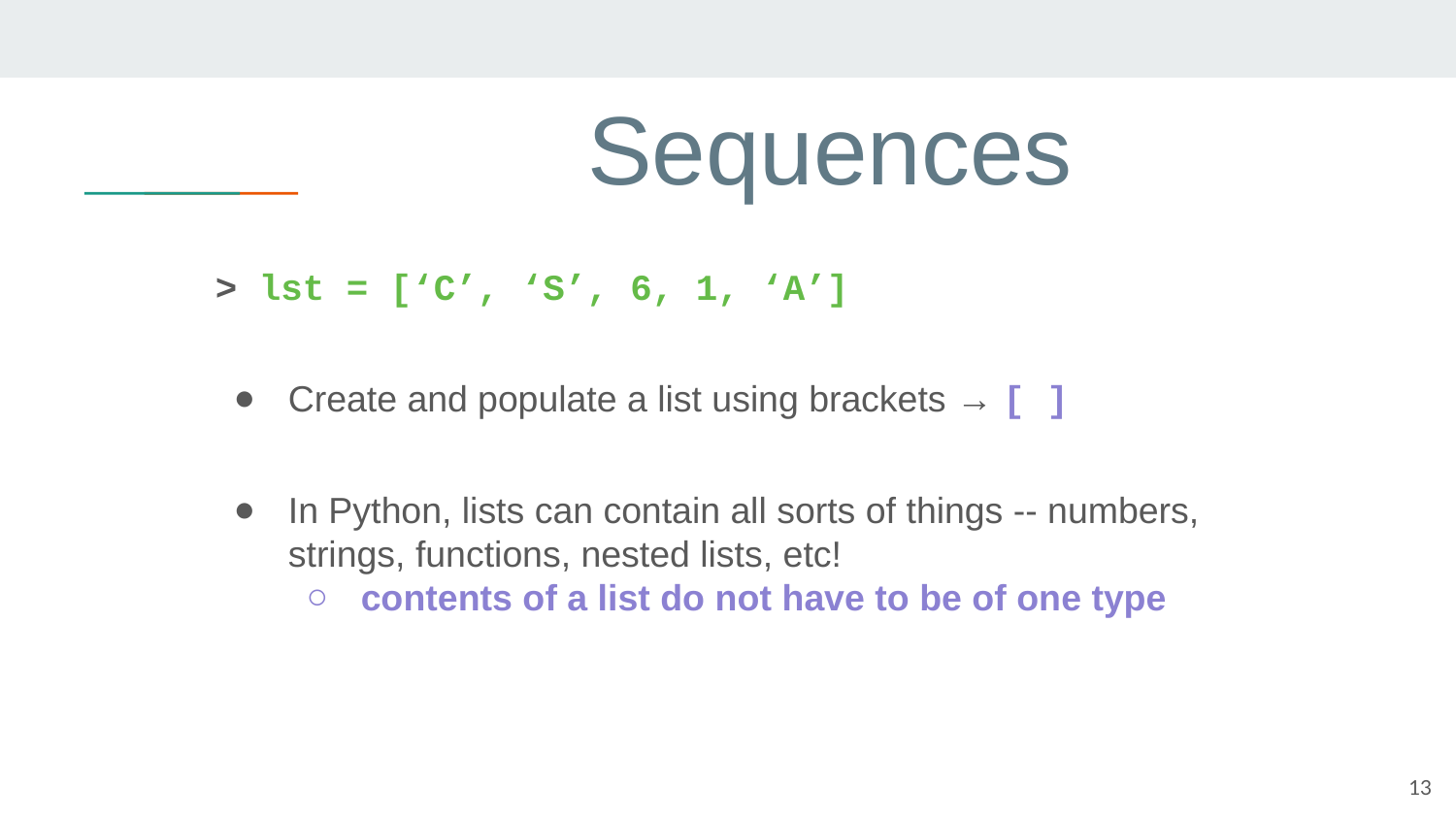

# Sequences

> lst = [‘C’, ‘S’, 6, 1, ‘A’]

Create and populate a list using brackets → [ ]

In Python, lists can contain all sorts of things -- numbers, strings, functions, nested lists, etc!
contents of a list do not have to be of one type

13